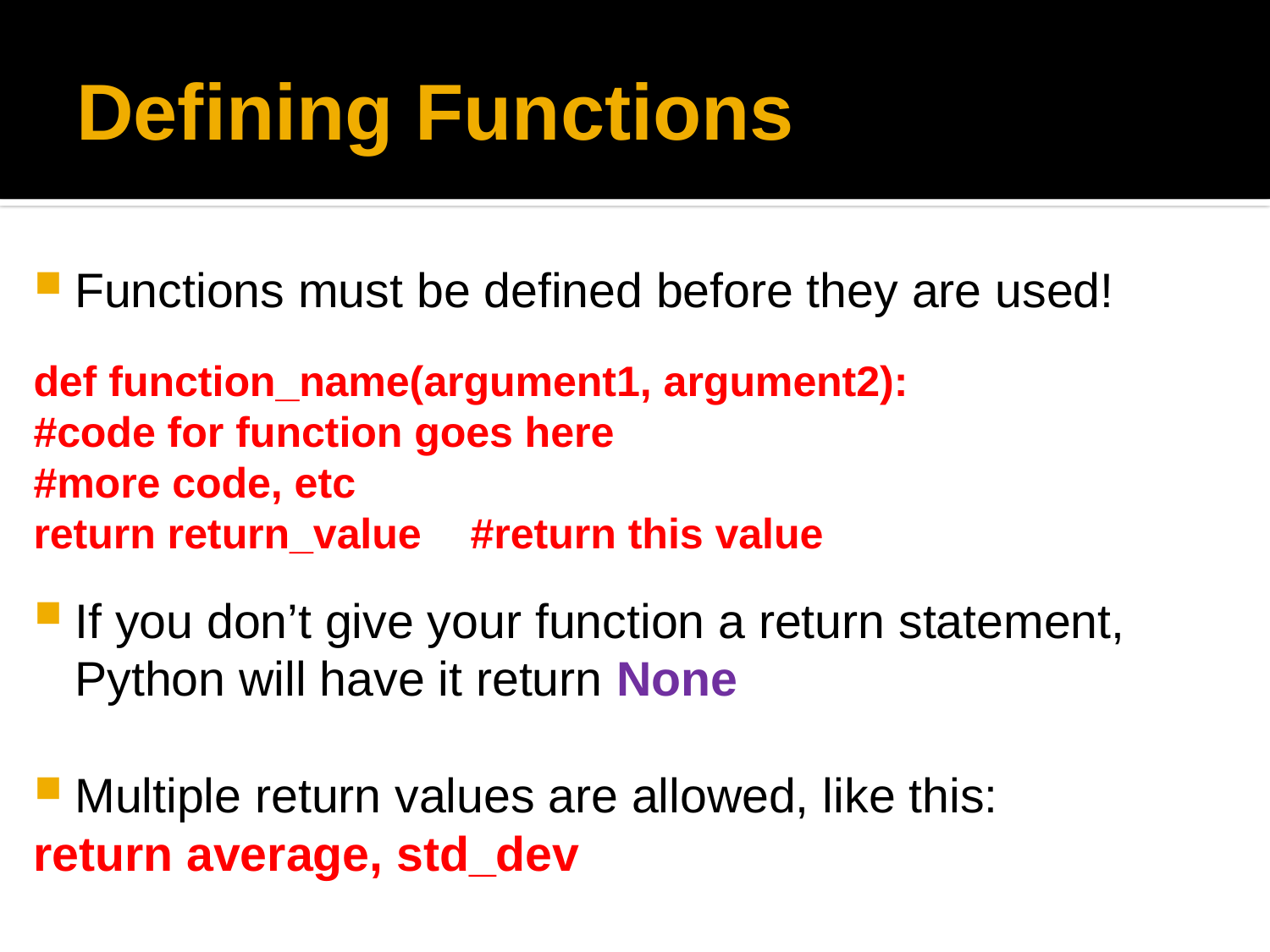

# Defining Functions
Functions must be defined before they are used!

def function_name(argument1, argument2):
	#code for function goes here
	#more code, etc
	return return_value		#return this value

If you don’t give your function a return statement, Python will have it return None

Multiple return values are allowed, like this:
		return average, std_dev